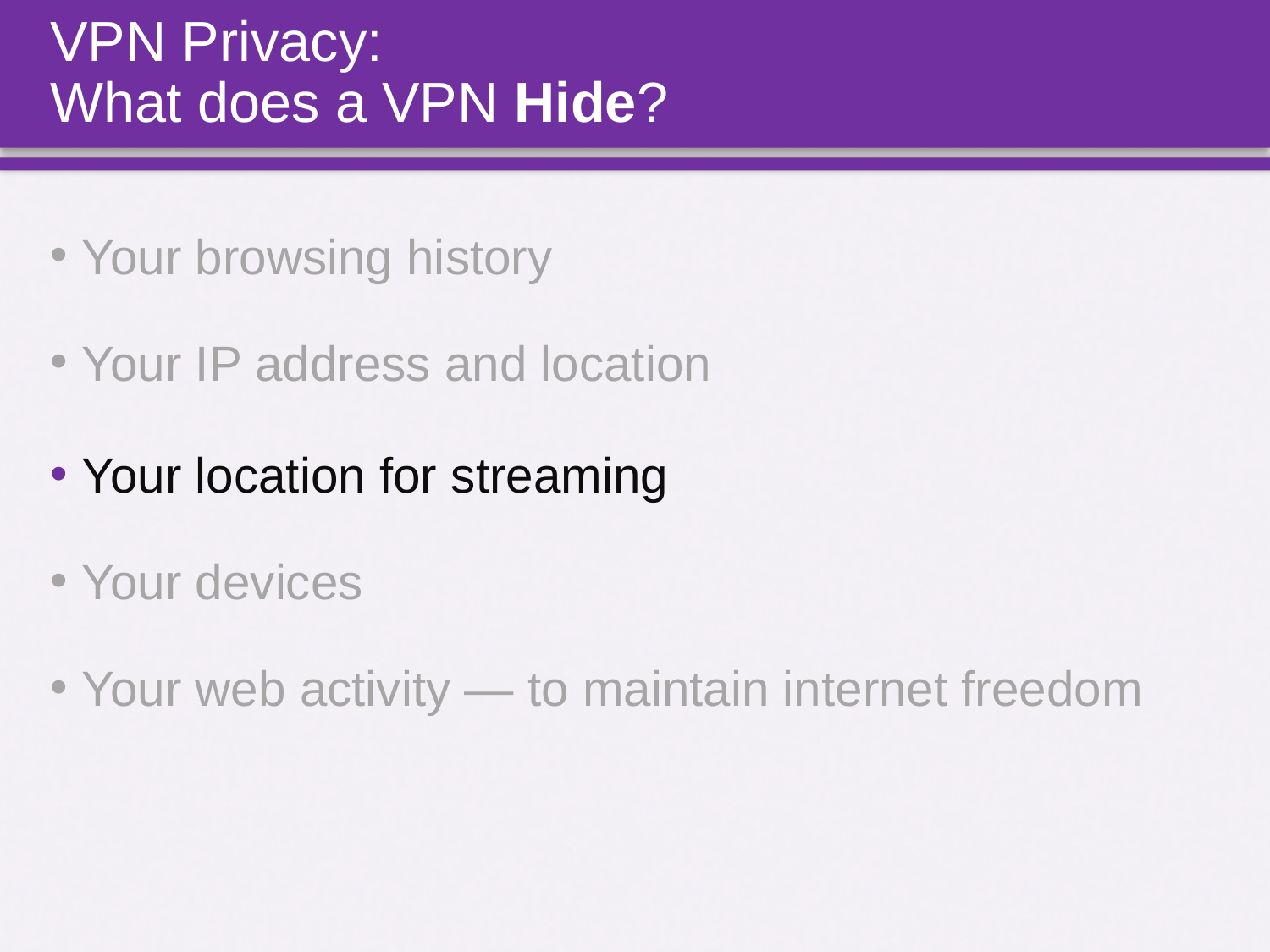

# VPN Privacy: What does a VPN Hide?
Your browsing history
Your IP address and location
Your location for streaming
Your devices
Your web activity — to maintain internet freedom